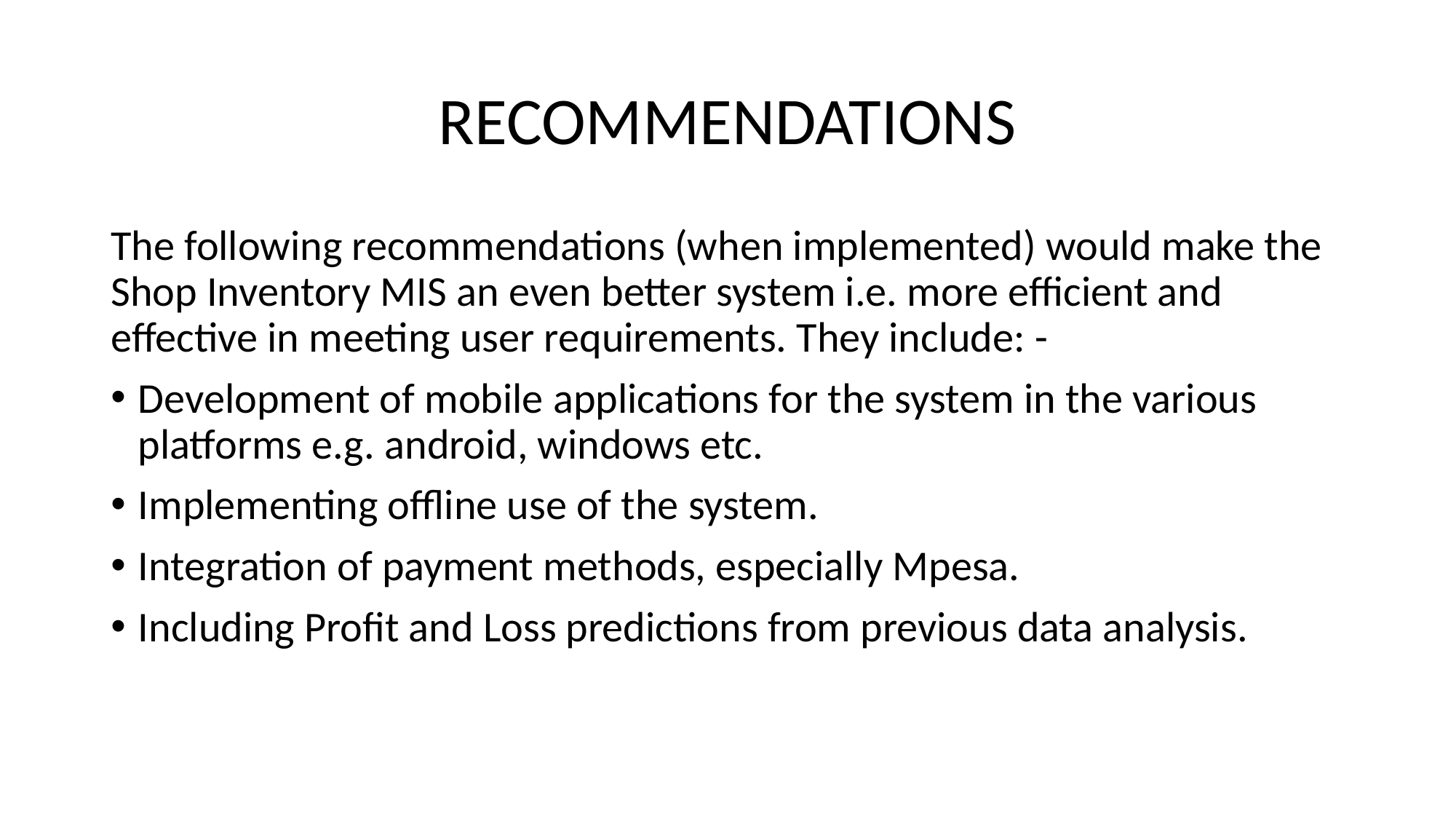

# RECOMMENDATIONS
The following recommendations (when implemented) would make the Shop Inventory MIS an even better system i.e. more efficient and effective in meeting user requirements. They include: -
Development of mobile applications for the system in the various platforms e.g. android, windows etc.
Implementing offline use of the system.
Integration of payment methods, especially Mpesa.
Including Profit and Loss predictions from previous data analysis.